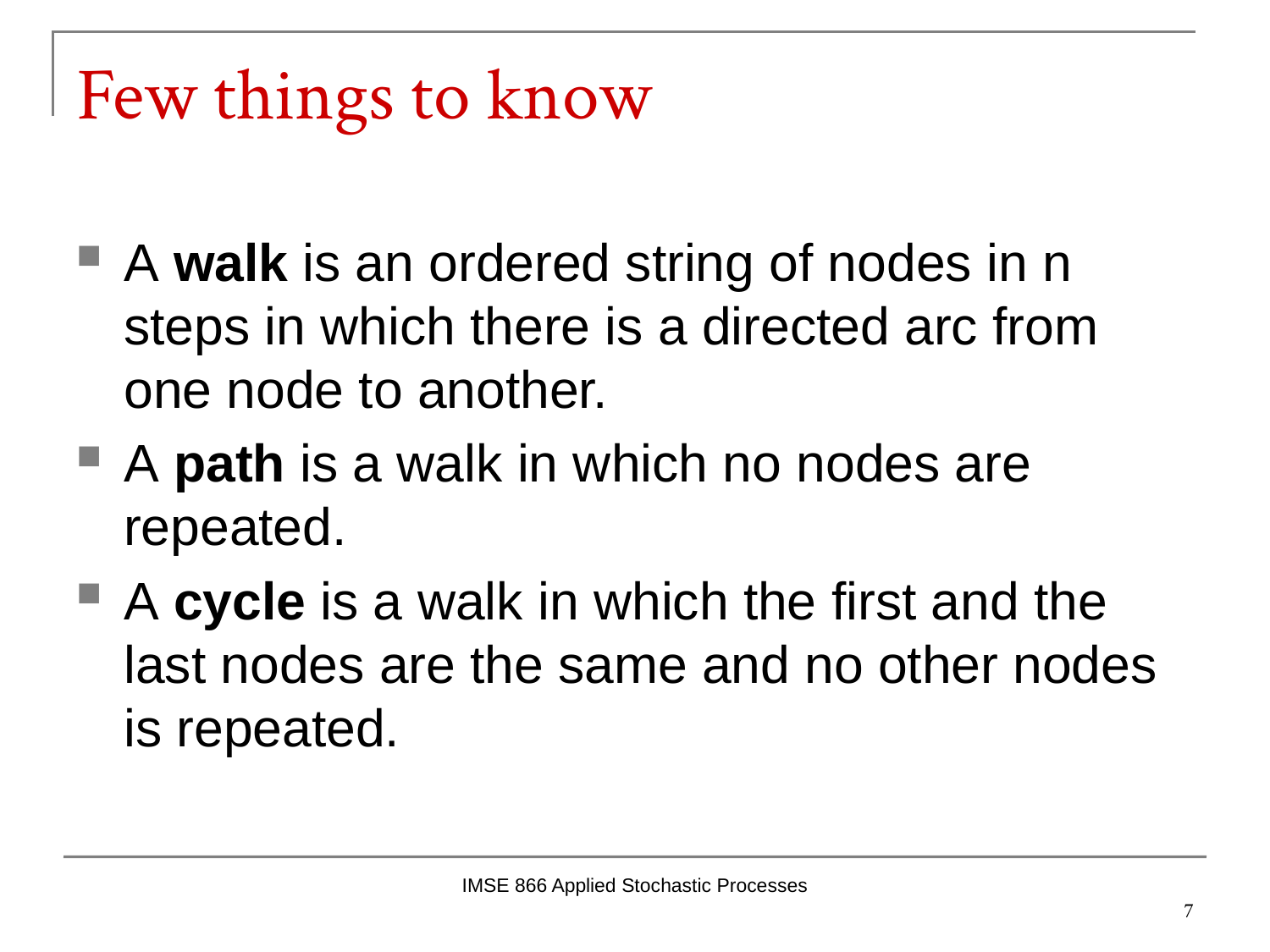

# Few things to know
A walk is an ordered string of nodes in n steps in which there is a directed arc from one node to another.
A path is a walk in which no nodes are repeated.
A cycle is a walk in which the first and the last nodes are the same and no other nodes is repeated.

IMSE 866 Applied Stochastic Processes
7